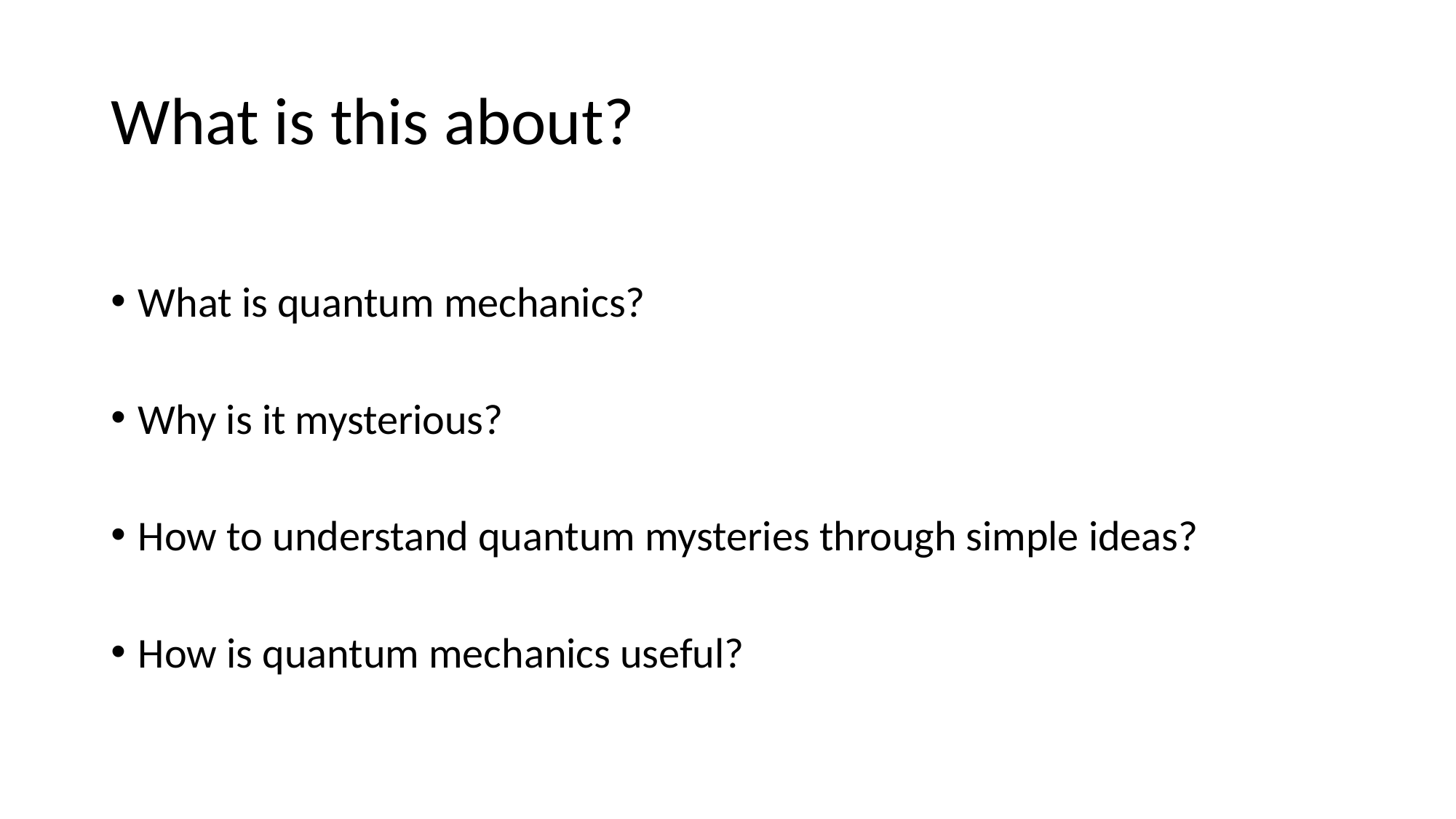

# What is this about?
What is quantum mechanics?
Why is it mysterious?
How to understand quantum mysteries through simple ideas?
How is quantum mechanics useful?